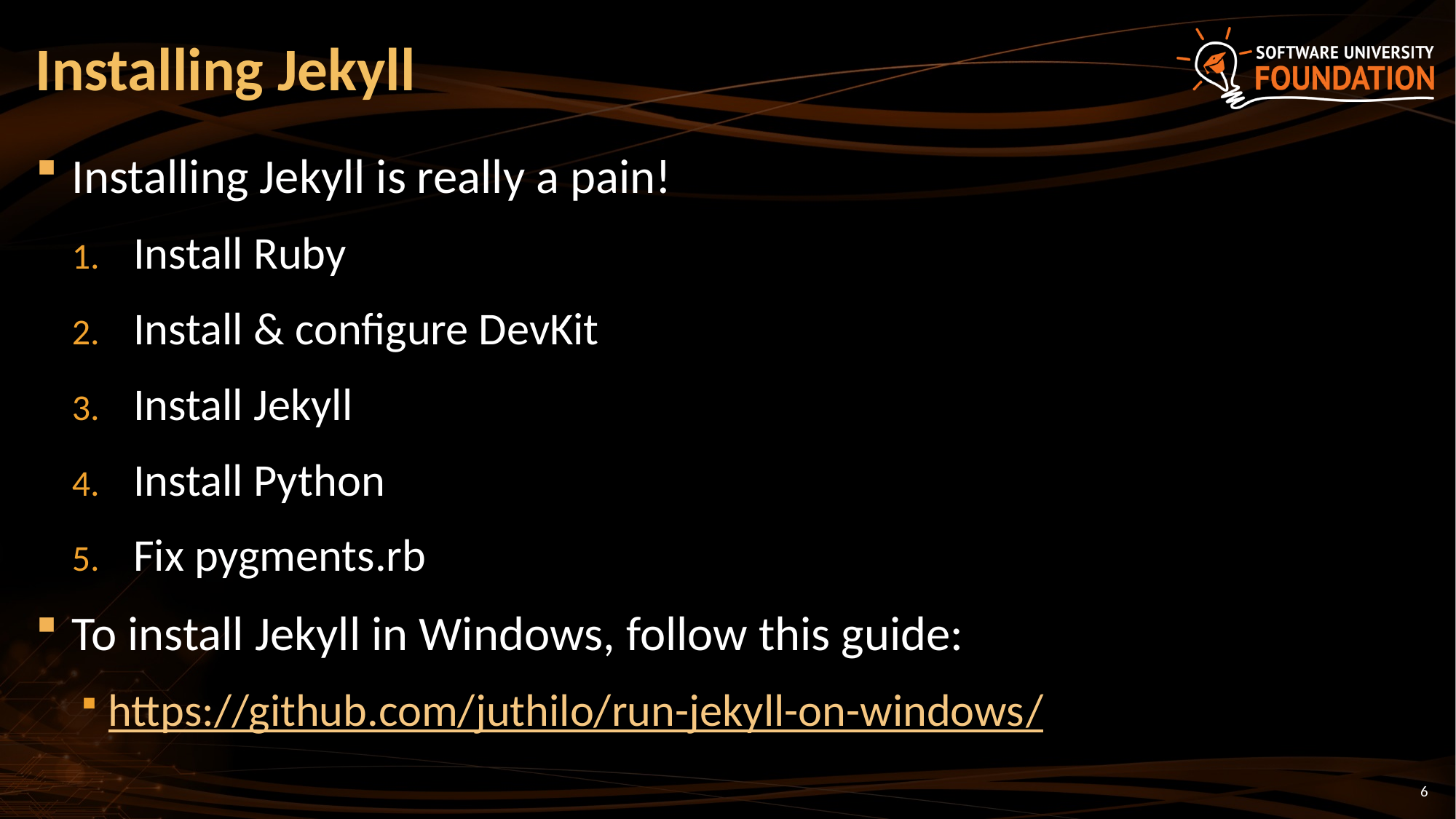

# Installing Jekyll
Installing Jekyll is really a pain!
Install Ruby
Install & configure DevKit
Install Jekyll
Install Python
Fix pygments.rb
To install Jekyll in Windows, follow this guide:
https://github.com/juthilo/run-jekyll-on-windows/
6